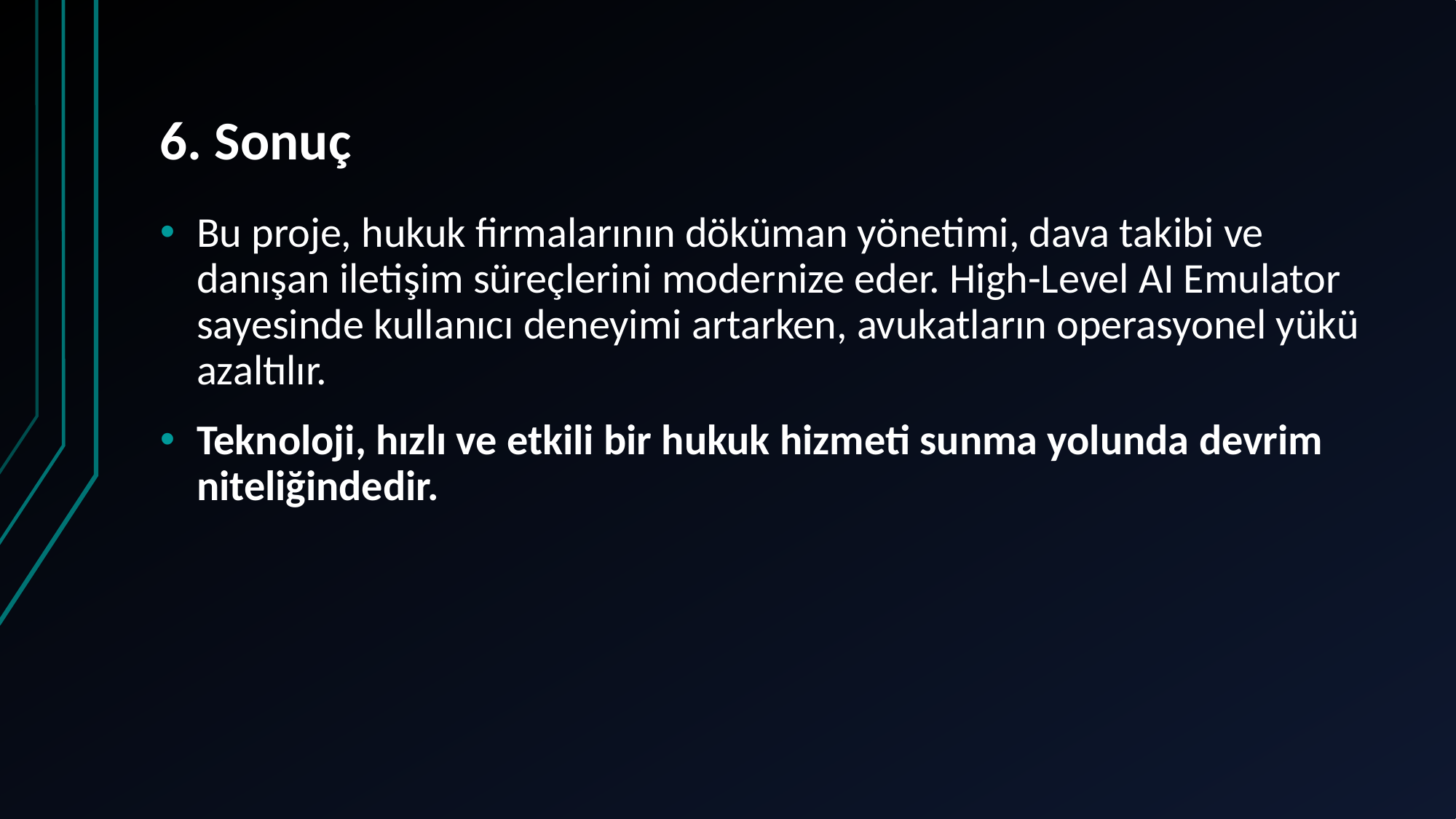

# 6. Sonuç
Bu proje, hukuk firmalarının döküman yönetimi, dava takibi ve danışan iletişim süreçlerini modernize eder. High-Level AI Emulator sayesinde kullanıcı deneyimi artarken, avukatların operasyonel yükü azaltılır.
Teknoloji, hızlı ve etkili bir hukuk hizmeti sunma yolunda devrim niteliğindedir.